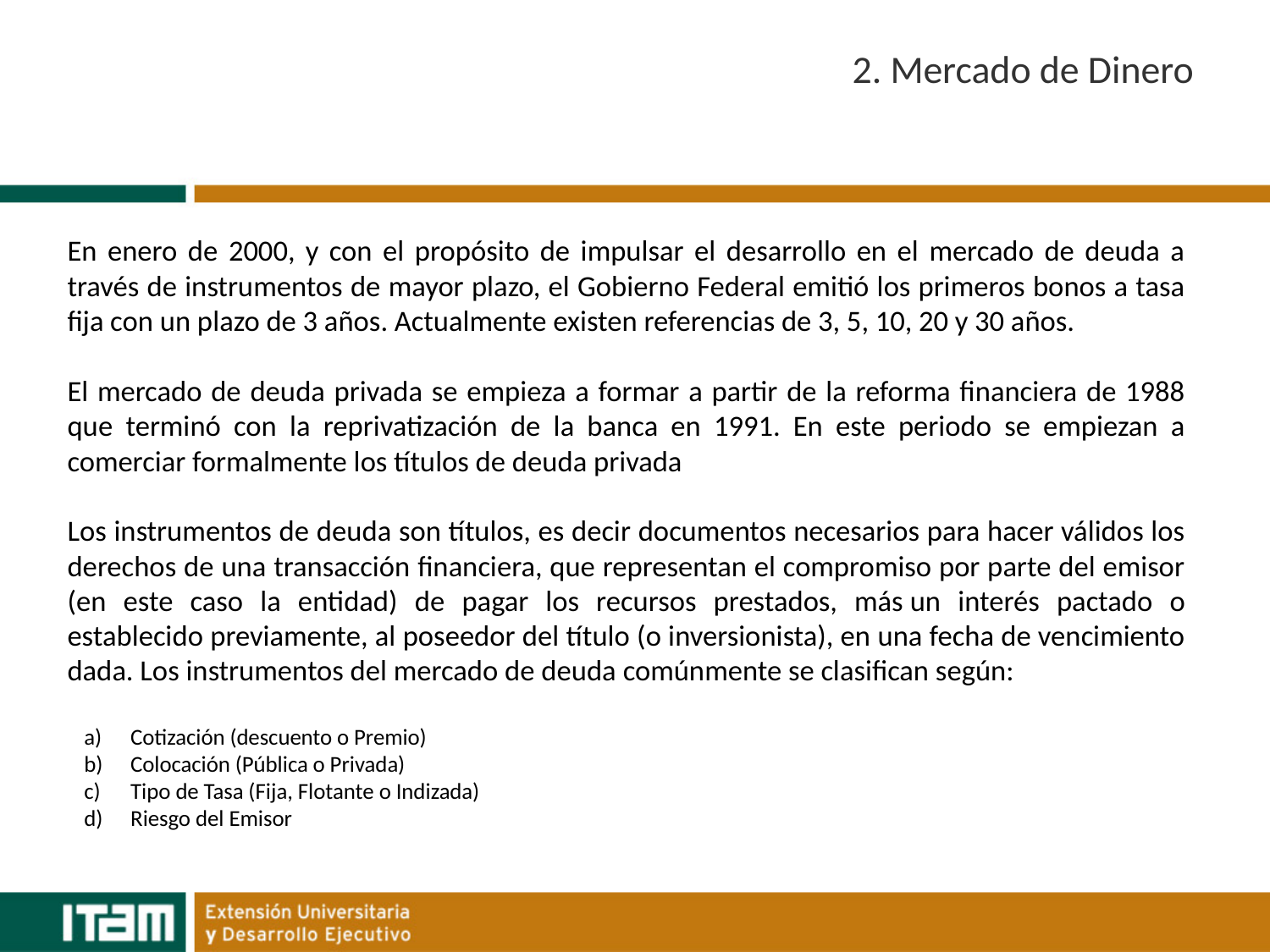

# 2. Mercado de Dinero
En enero de 2000, y con el propósito de impulsar el desarrollo en el mercado de deuda a través de instrumentos de mayor plazo, el Gobierno Federal emitió los primeros bonos a tasa fija con un plazo de 3 años. Actualmente existen referencias de 3, 5, 10, 20 y 30 años.

El mercado de deuda privada se empieza a formar a partir de la reforma financiera de 1988 que terminó con la reprivatización de la banca en 1991. En este periodo se empiezan a comerciar formalmente los títulos de deuda privada

Los instrumentos de deuda son títulos, es decir documentos necesarios para hacer válidos los derechos de una transacción financiera, que representan el compromiso por parte del emisor (en este caso la entidad) de pagar los recursos prestados, más un interés pactado o establecido previamente, al poseedor del título (o inversionista), en una fecha de vencimiento dada. Los instrumentos del mercado de deuda comúnmente se clasifican según:

Cotización (descuento o Premio)
Colocación (Pública o Privada)
Tipo de Tasa (Fija, Flotante o Indizada)
Riesgo del Emisor